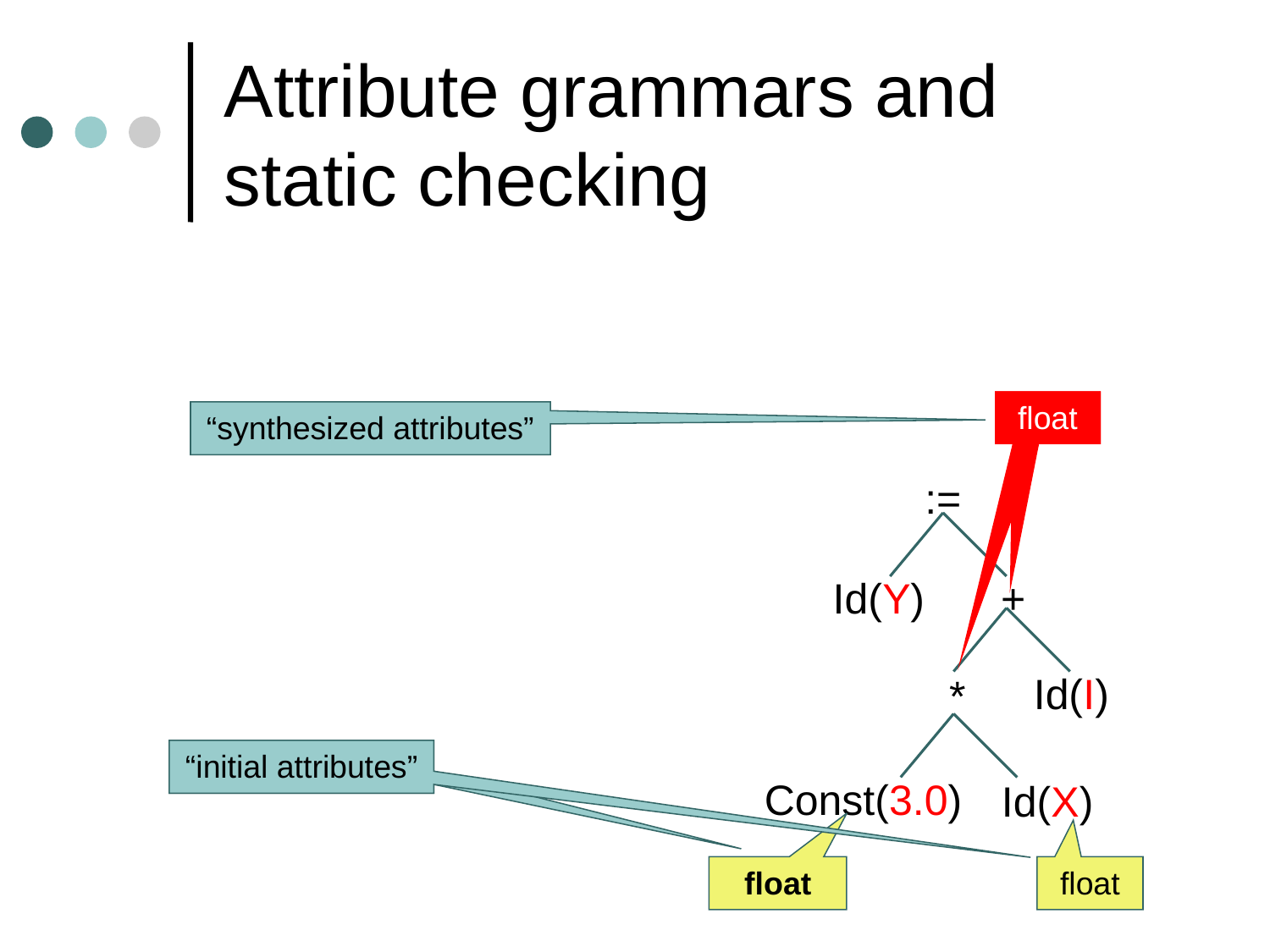

# Attribute grammars and static checking
float
float
“synthesized attributes”
:=

Id(Y)
+

Id(I)
*

Const(3.0)
Id(X)
“initial attributes”
“initial attributes”
float
float